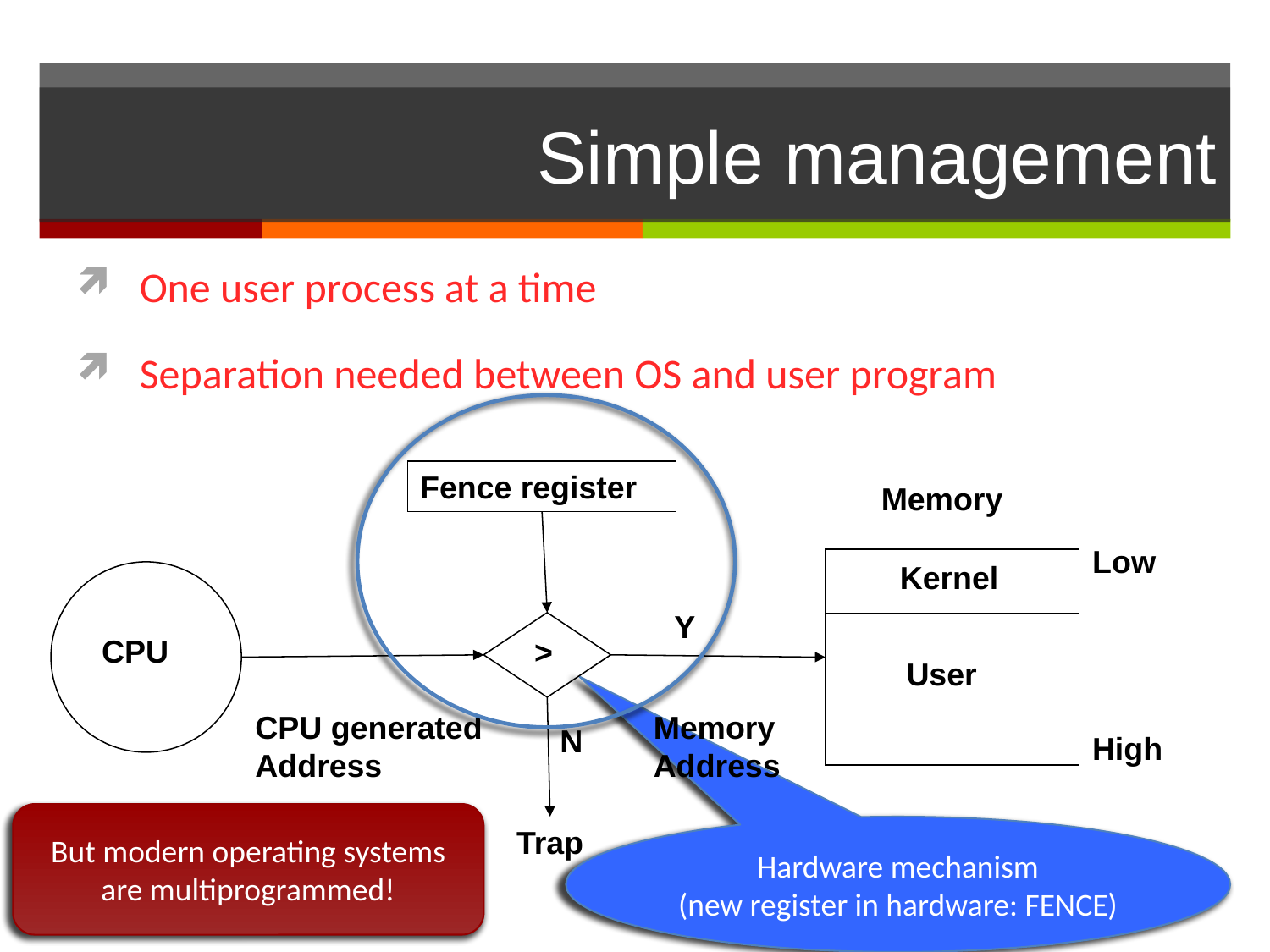

# Simple management
One user process at a time
Separation needed between OS and user program

Fence register
Memory
Low

Kernel

Y

CPU
>
User
CPU generated
Address
Memory
Address
N
High
But modern operating systems are multiprogrammed!
Trap
Hardware mechanism
(new register in hardware: FENCE)